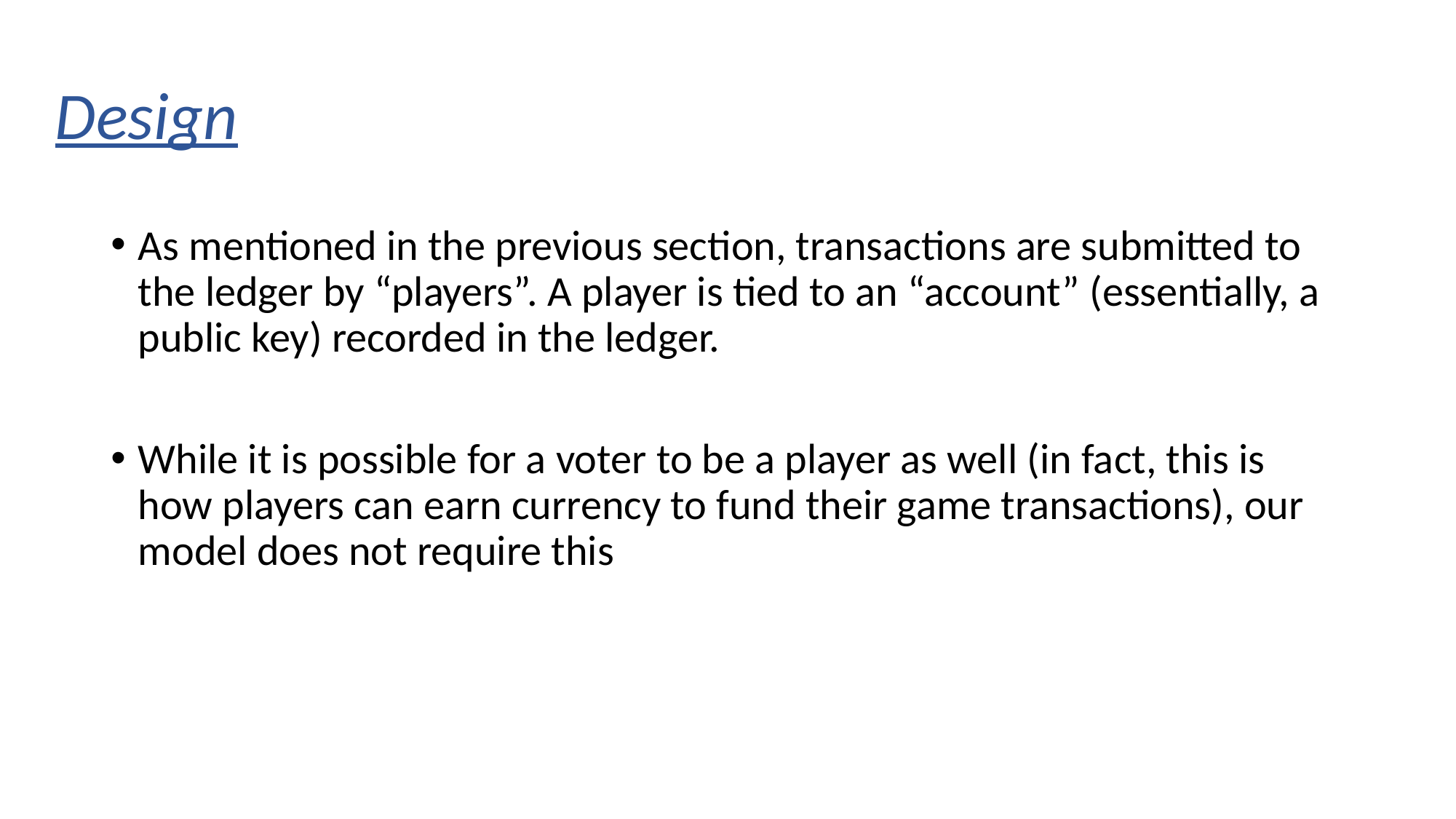

# Design
As mentioned in the previous section, transactions are submitted to the ledger by “players”. A player is tied to an “account” (essentially, a public key) recorded in the ledger.

While it is possible for a voter to be a player as well (in fact, this is how players can earn currency to fund their game transactions), our model does not require this